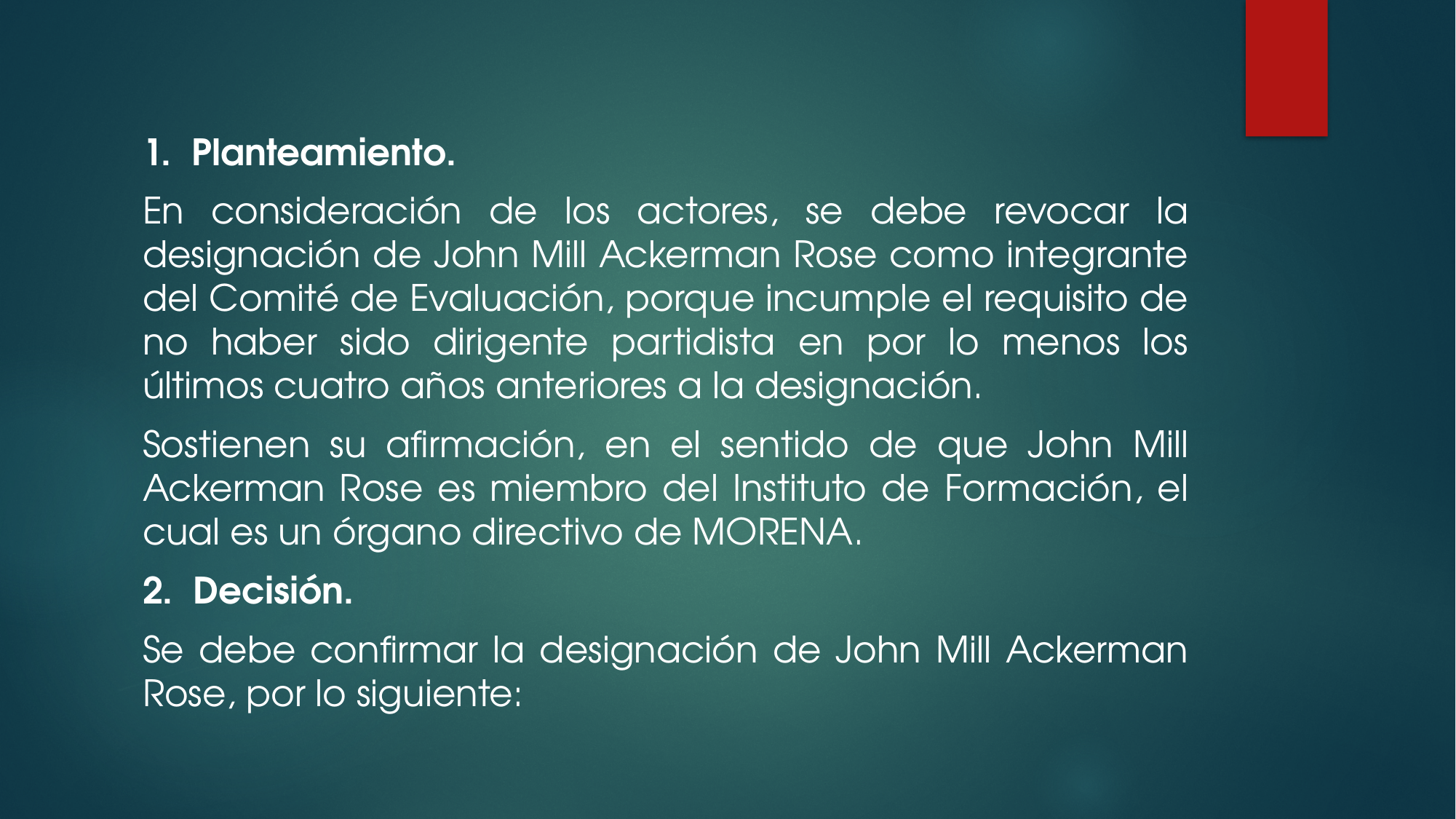

#
1.  Planteamiento.
En consideración de los actores, se debe revocar la designación de John Mill Ackerman Rose como integrante del Comité de Evaluación, porque incumple el requisito de no haber sido dirigente partidista en por lo menos los últimos cuatro años anteriores a la designación.
Sostienen su afirmación, en el sentido de que John Mill Ackerman Rose es miembro del Instituto de Formación, el cual es un órgano directivo de MORENA.
2.  Decisión.
Se debe confirmar la designación de John Mill Ackerman Rose, por lo siguiente: